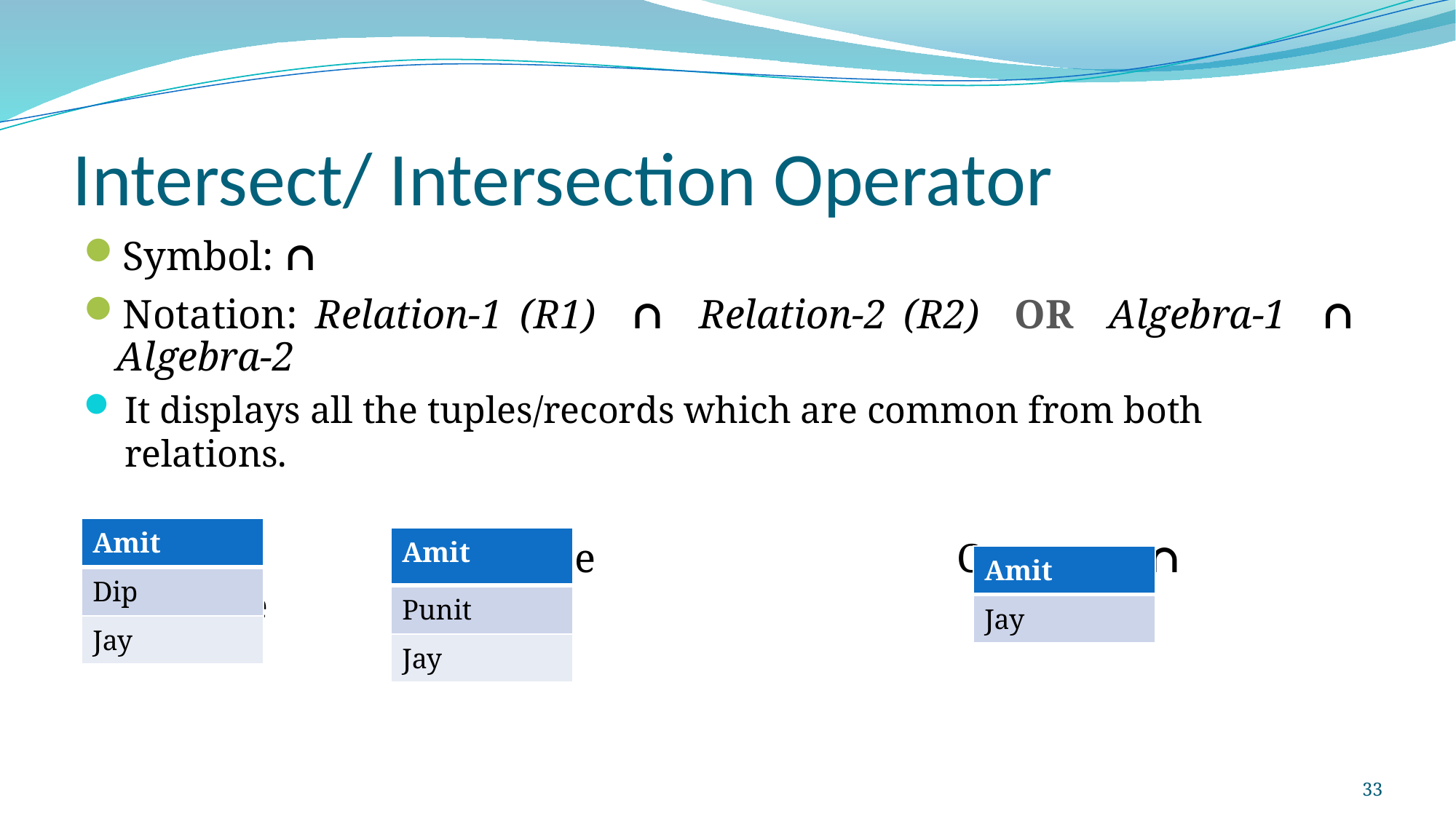

# Intersect/ Intersection Operator
Symbol: ∩
Notation: Relation-1 (R1)  ∩  Relation-2 (R2)  OR  Algebra-1  ∩  Algebra-2
It displays all the tuples/records which are common from both relations.

Customer		Employee				Customer ∩ Employee

| Amit |
| --- |
| Dip |
| Jay |
| Amit |
| --- |
| Punit |
| Jay |
| Amit |
| --- |
| Jay |
33